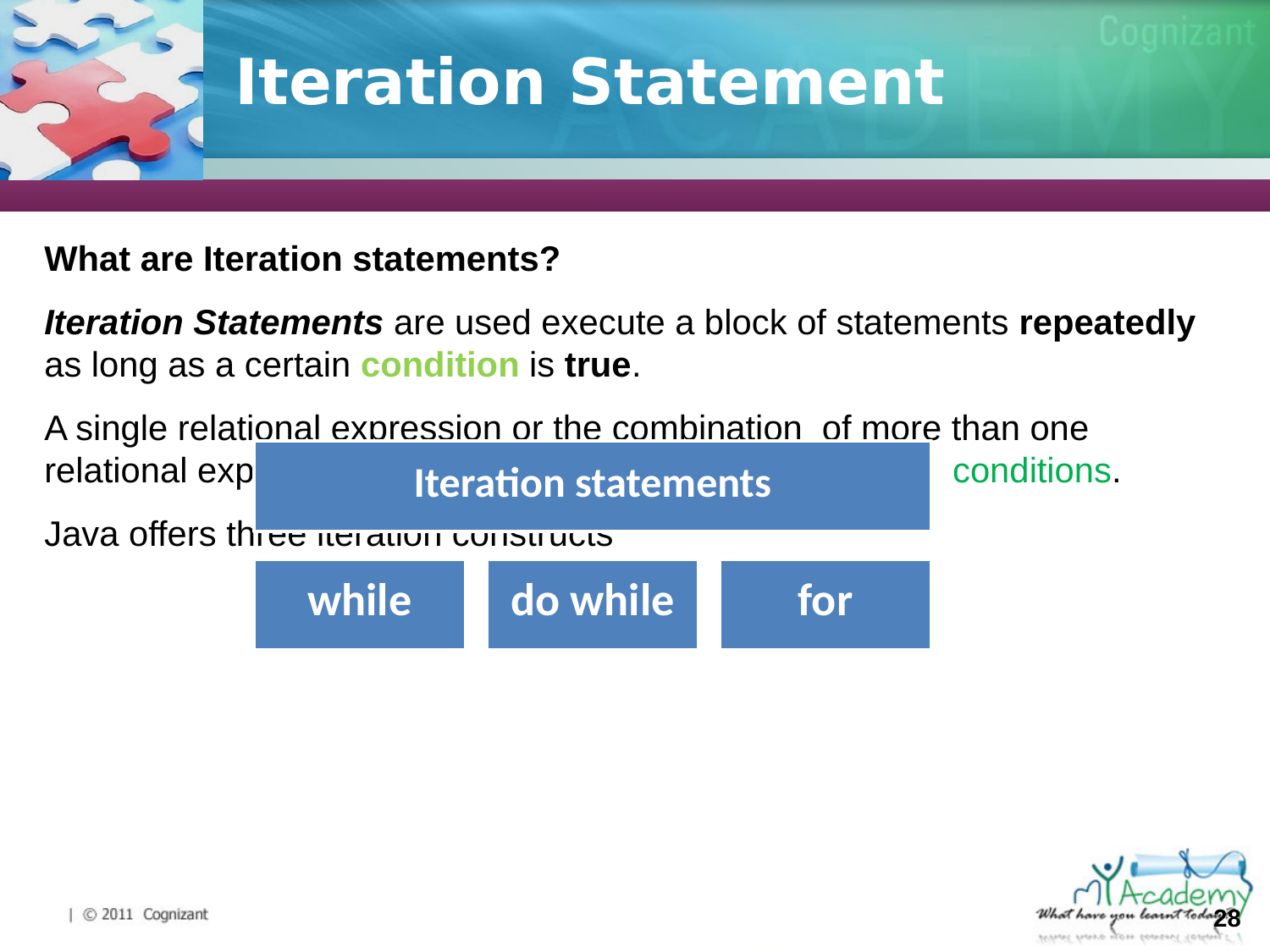

# Iteration Statement
What are Iteration statements?
Iteration Statements are used execute a block of statements repeatedly as long as a certain condition is true.
A single relational expression or the combination  of more than one relational expression  with  logical operators are given as  conditions.
Java offers three iteration constructs

Iteration statements
while
do while
for
28